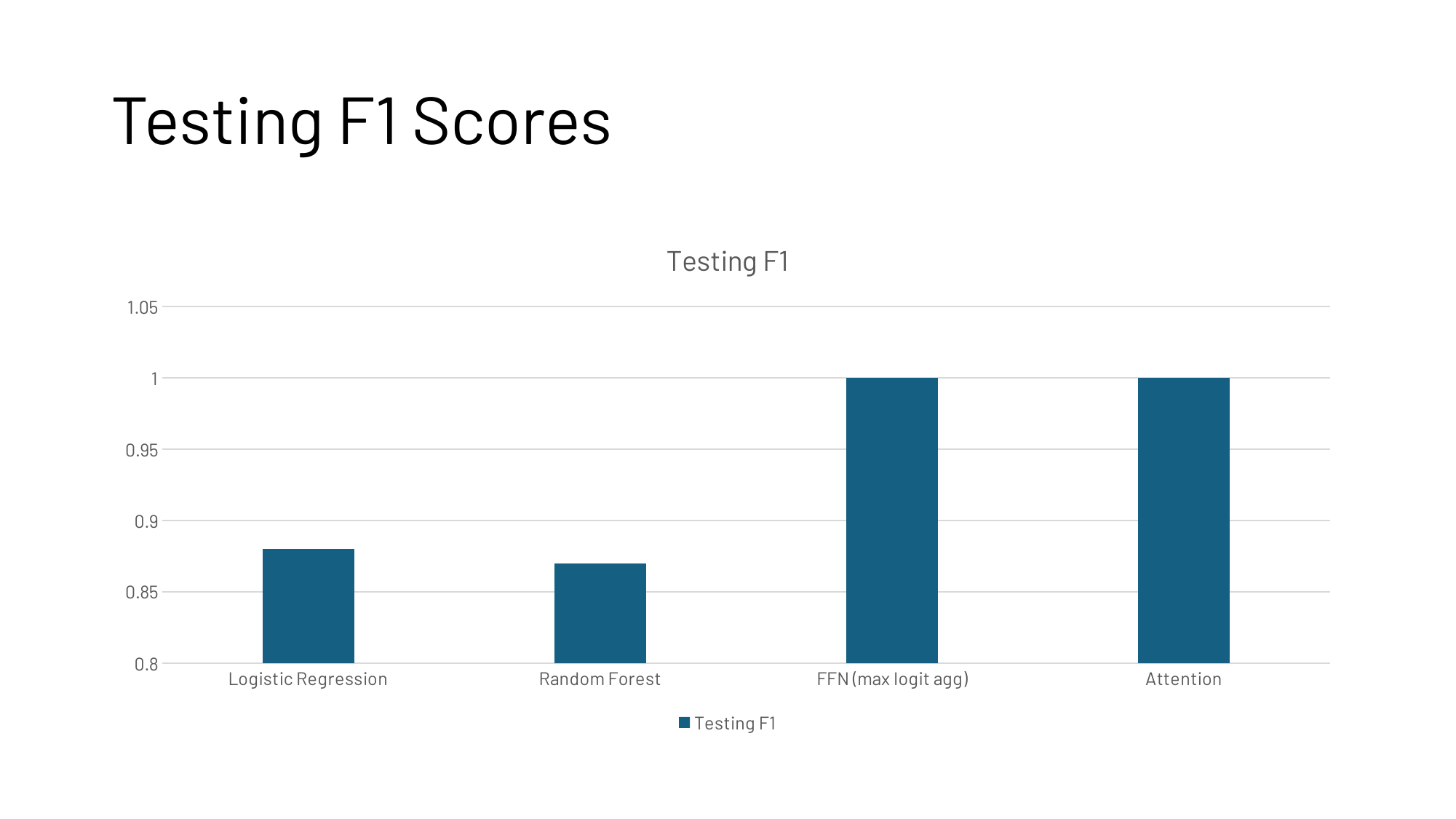

# Testing F1 Scores

### Chart:

| Category | Testing F1 |
|---|---|
| Logistic Regression | 0.88 |
| Random Forest | 0.87 |
| FFN (max logit agg) | 1.0 |
| Attention | 1.0 |